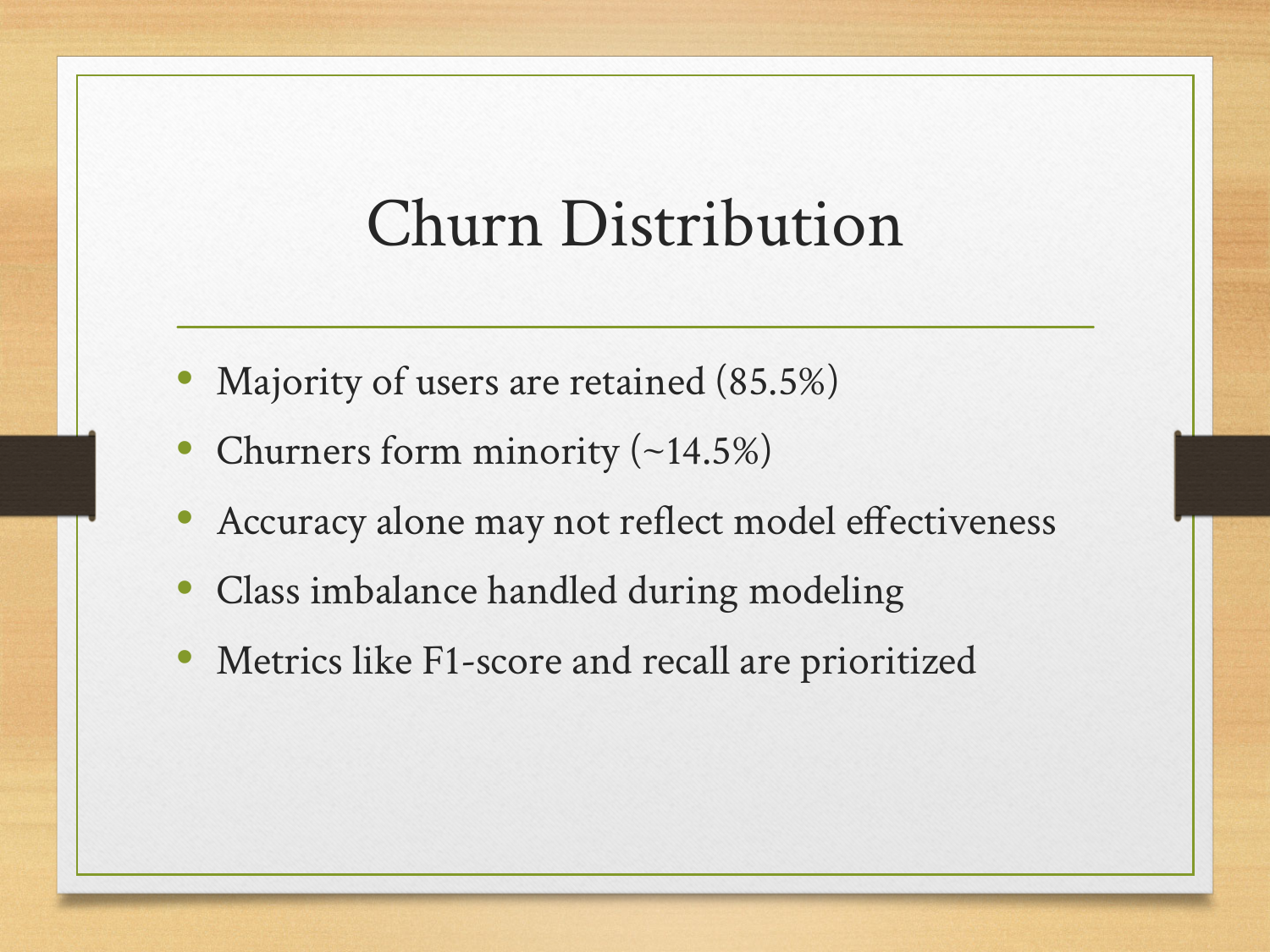

# Churn Distribution
Majority of users are retained (85.5%)
Churners form minority (~14.5%)
Accuracy alone may not reflect model effectiveness
Class imbalance handled during modeling
Metrics like F1-score and recall are prioritized